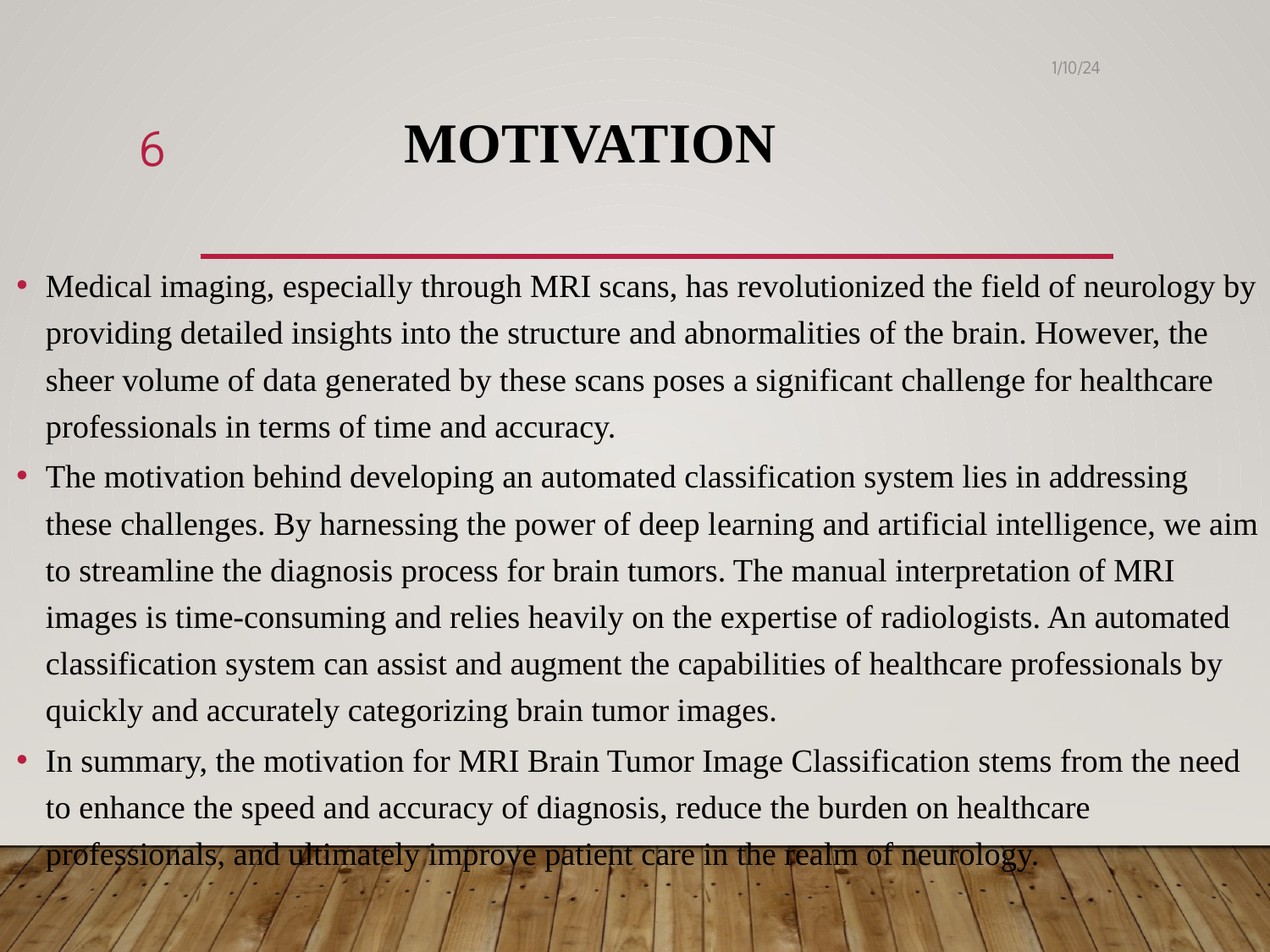

1/10/24
# Motivation
6
Medical imaging, especially through MRI scans, has revolutionized the field of neurology by providing detailed insights into the structure and abnormalities of the brain. However, the sheer volume of data generated by these scans poses a significant challenge for healthcare professionals in terms of time and accuracy.
The motivation behind developing an automated classification system lies in addressing these challenges. By harnessing the power of deep learning and artificial intelligence, we aim to streamline the diagnosis process for brain tumors. The manual interpretation of MRI images is time-consuming and relies heavily on the expertise of radiologists. An automated classification system can assist and augment the capabilities of healthcare professionals by quickly and accurately categorizing brain tumor images.
In summary, the motivation for MRI Brain Tumor Image Classification stems from the need to enhance the speed and accuracy of diagnosis, reduce the burden on healthcare professionals, and ultimately improve patient care in the realm of neurology.